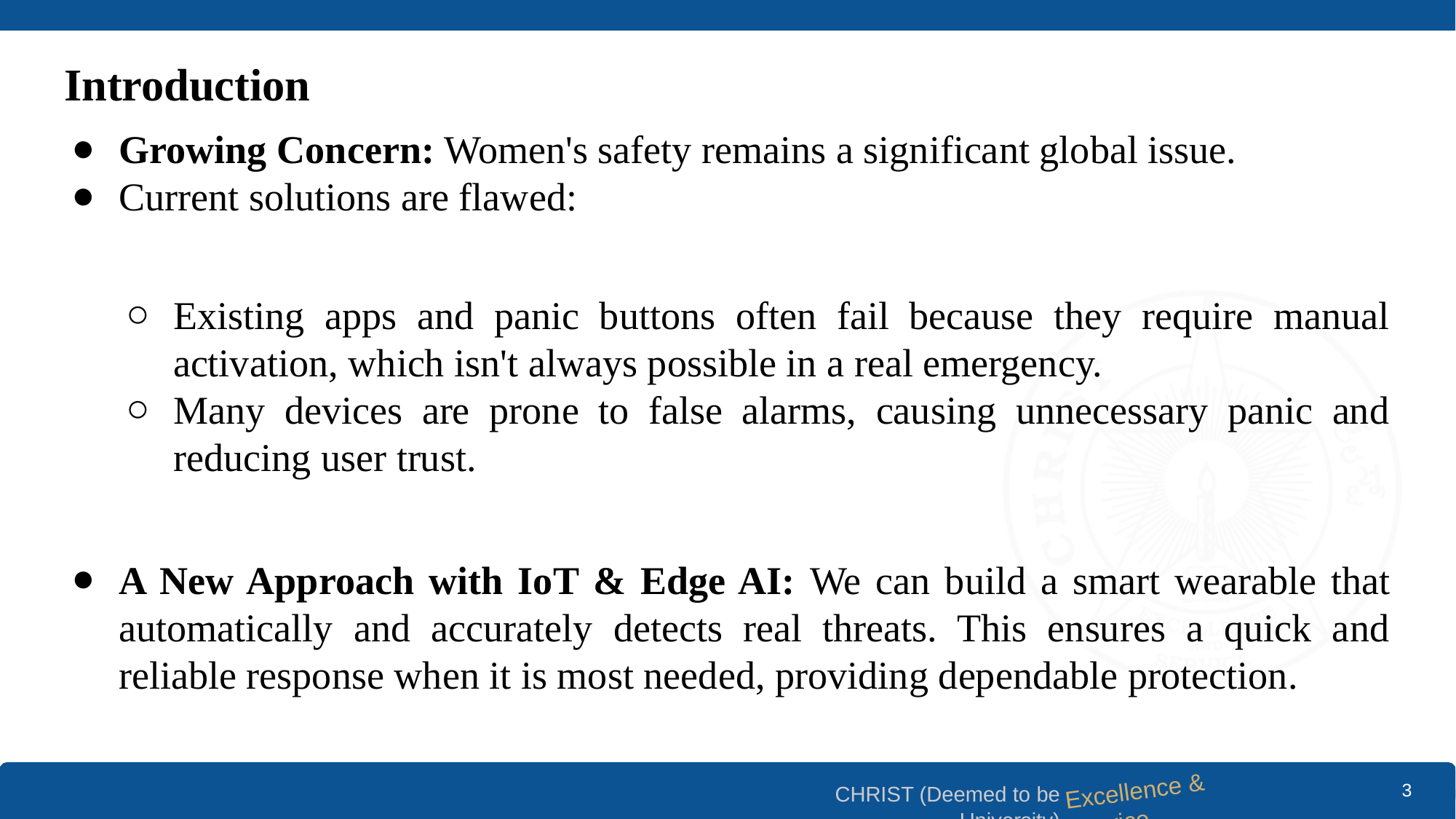

# Introduction
Growing Concern: Women's safety remains a significant global issue.
Current solutions are flawed:

Existing apps and panic buttons often fail because they require manual activation, which isn't always possible in a real emergency.
Many devices are prone to false alarms, causing unnecessary panic and reducing user trust.

A New Approach with IoT & Edge AI: We can build a smart wearable that automatically and accurately detects real threats. This ensures a quick and reliable response when it is most needed, providing dependable protection.
3